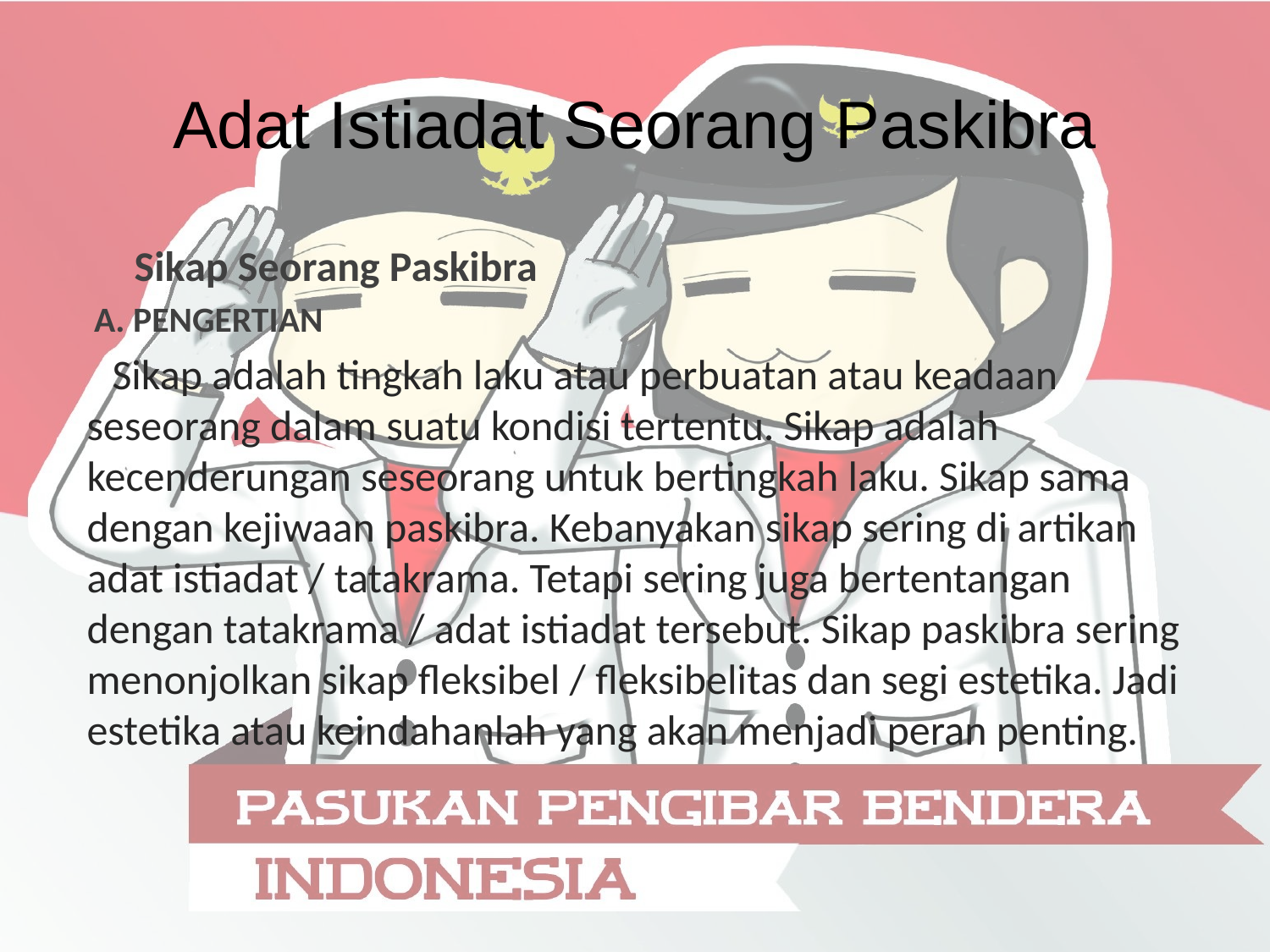

# Adat Istiadat Seorang Paskibra
     Sikap Seorang Paskibra
 A. PENGERTIAN
    Sikap adalah tingkah laku atau perbuatan atau keadaan seseorang dalam suatu kondisi tertentu. Sikap adalah kecenderungan seseorang untuk bertingkah laku. Sikap sama dengan kejiwaan paskibra. Kebanyakan sikap sering di artikan adat istiadat / tatakrama. Tetapi sering juga bertentangan dengan tatakrama / adat istiadat tersebut. Sikap paskibra sering menonjolkan sikap fleksibel / fleksibelitas dan segi estetika. Jadi estetika atau keindahanlah yang akan menjadi peran penting.